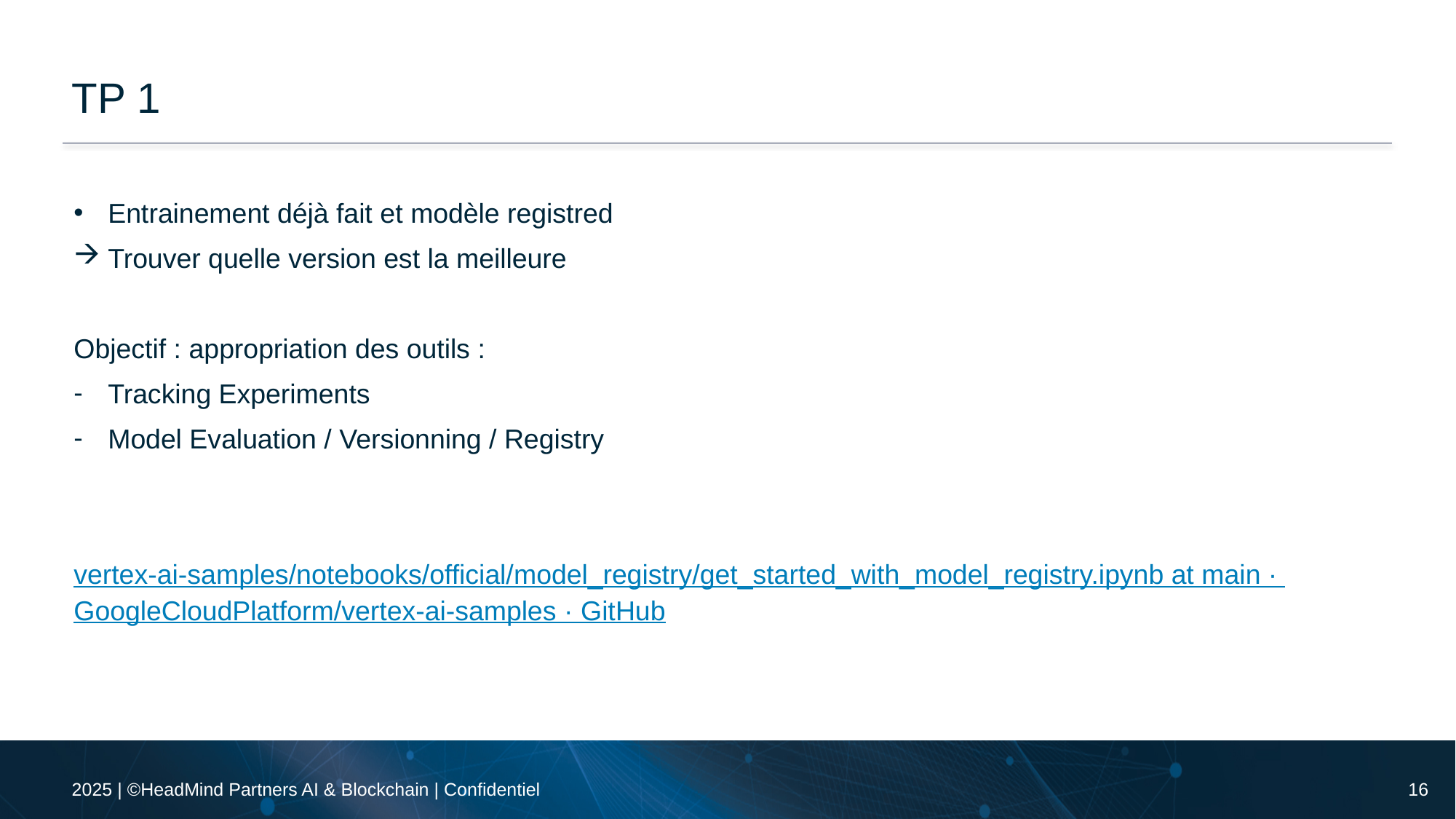

# TP 1
Entrainement déjà fait et modèle registred
Trouver quelle version est la meilleure

Objectif : appropriation des outils :
Tracking Experiments
Model Evaluation / Versionning / Registry

vertex-ai-samples/notebooks/official/model_registry/get_started_with_model_registry.ipynb at main · GoogleCloudPlatform/vertex-ai-samples · GitHub

2025 | ©HeadMind Partners AI & Blockchain | Confidentiel
16